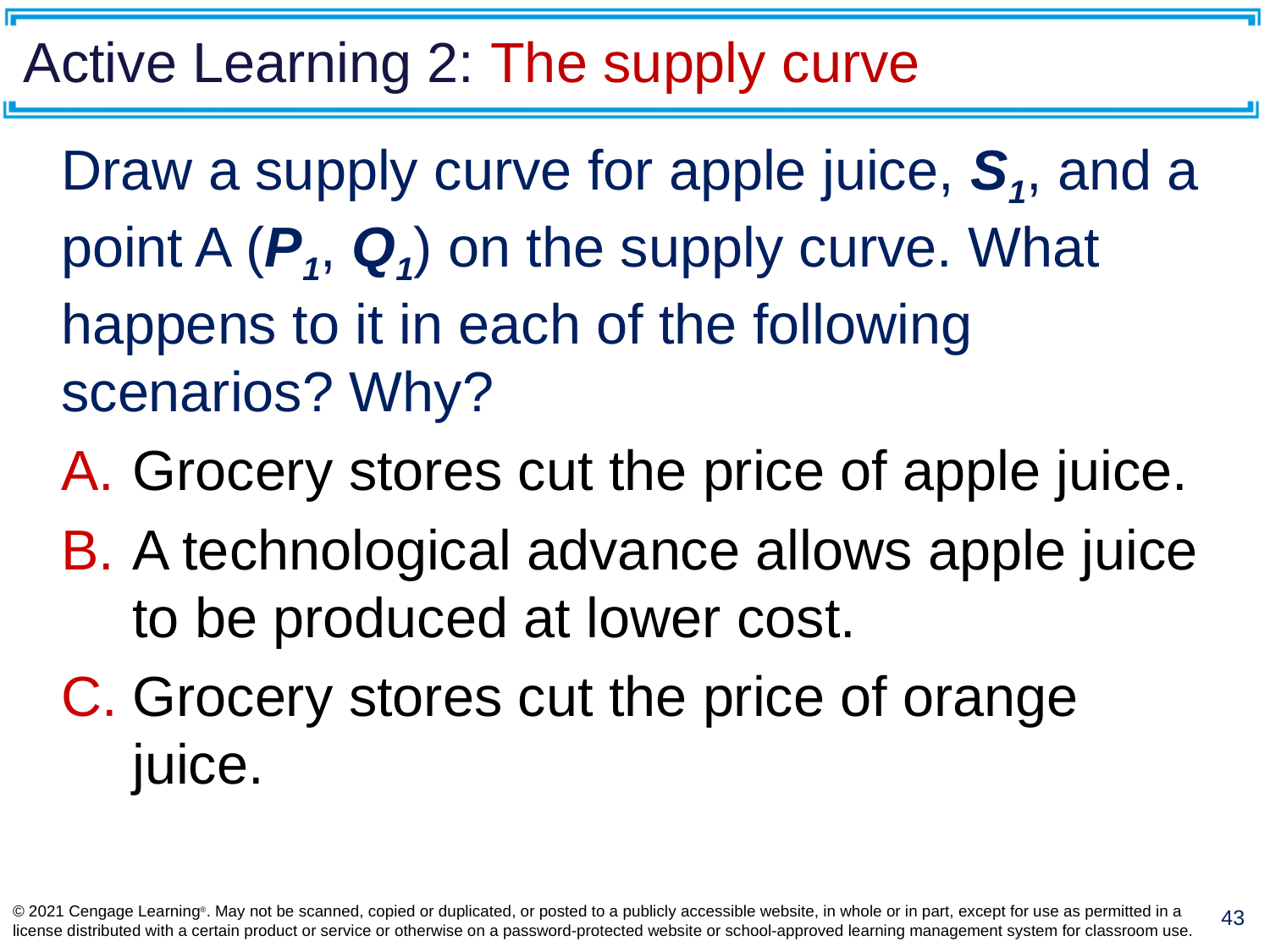

# Active Learning 2: The supply curve
Draw a supply curve for apple juice, S1, and a point A (P1, Q1) on the supply curve. What happens to it in each of the following scenarios? Why?
Grocery stores cut the price of apple juice.
A technological advance allows apple juice to be produced at lower cost.
Grocery stores cut the price of orange juice.

© 2021 Cengage Learning®. May not be scanned, copied or duplicated, or posted to a publicly accessible website, in whole or in part, except for use as permitted in a license distributed with a certain product or service or otherwise on a password-protected website or school-approved learning management system for classroom use.
43